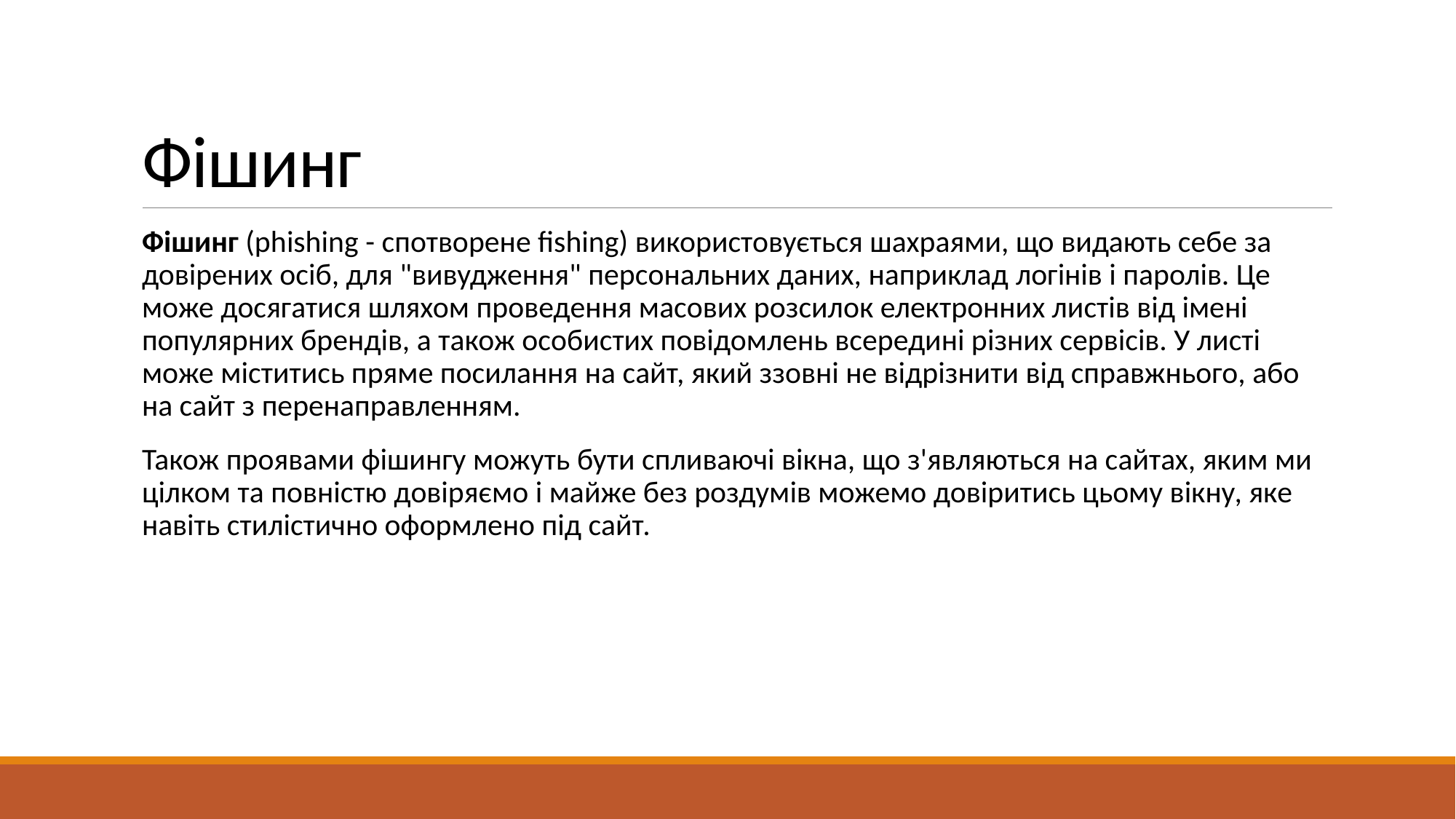

# Фішинг
Фішинг (phishing - спотворене fishing) використовується шахраями, що видають себе за довірених осіб, для "вивудження" персональних даних, наприклад логінів і паролів. Це може досягатися шляхом проведення масових розсилок електронних листів від імені популярних брендів, а також особистих повідомлень всередині різних сервісів. У листі може міститись пряме посилання на сайт, який ззовні не відрізнити від справжнього, або на сайт з перенаправленням.
Також проявами фішингу можуть бути спливаючі вікна, що з'являються на сайтах, яким ми цілком та повністю довіряємо і майже без роздумів можемо довіритись цьому вікну, яке навіть стилістично оформлено під сайт.